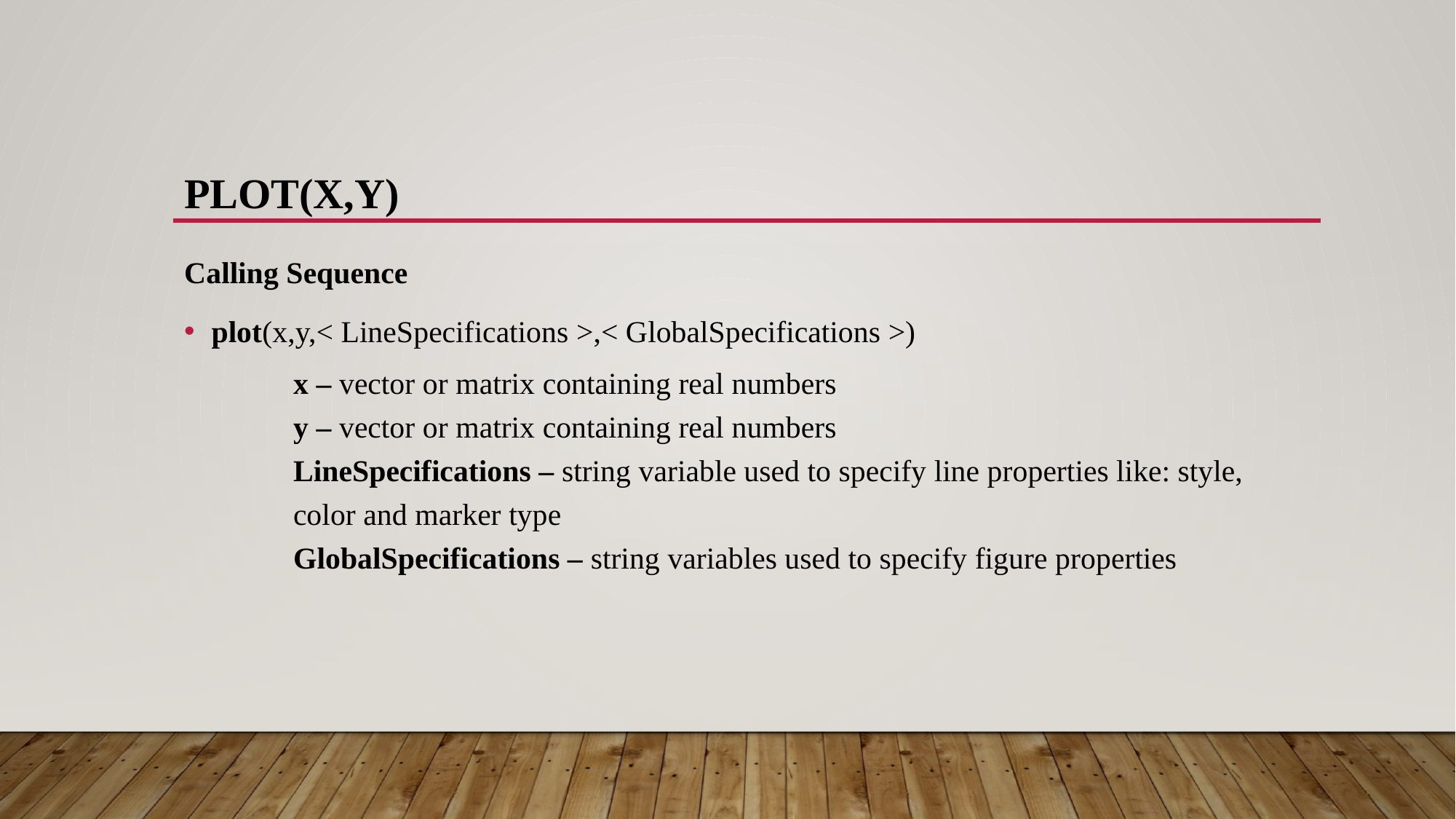

# plot(x,y)
Calling Sequence
plot(x,y,< LineSpecifications >,< GlobalSpecifications >)
x – vector or matrix containing real numbers
y – vector or matrix containing real numbers
LineSpecifications – string variable used to specify line properties like: style, color and marker type
GlobalSpecifications – string variables used to specify figure properties